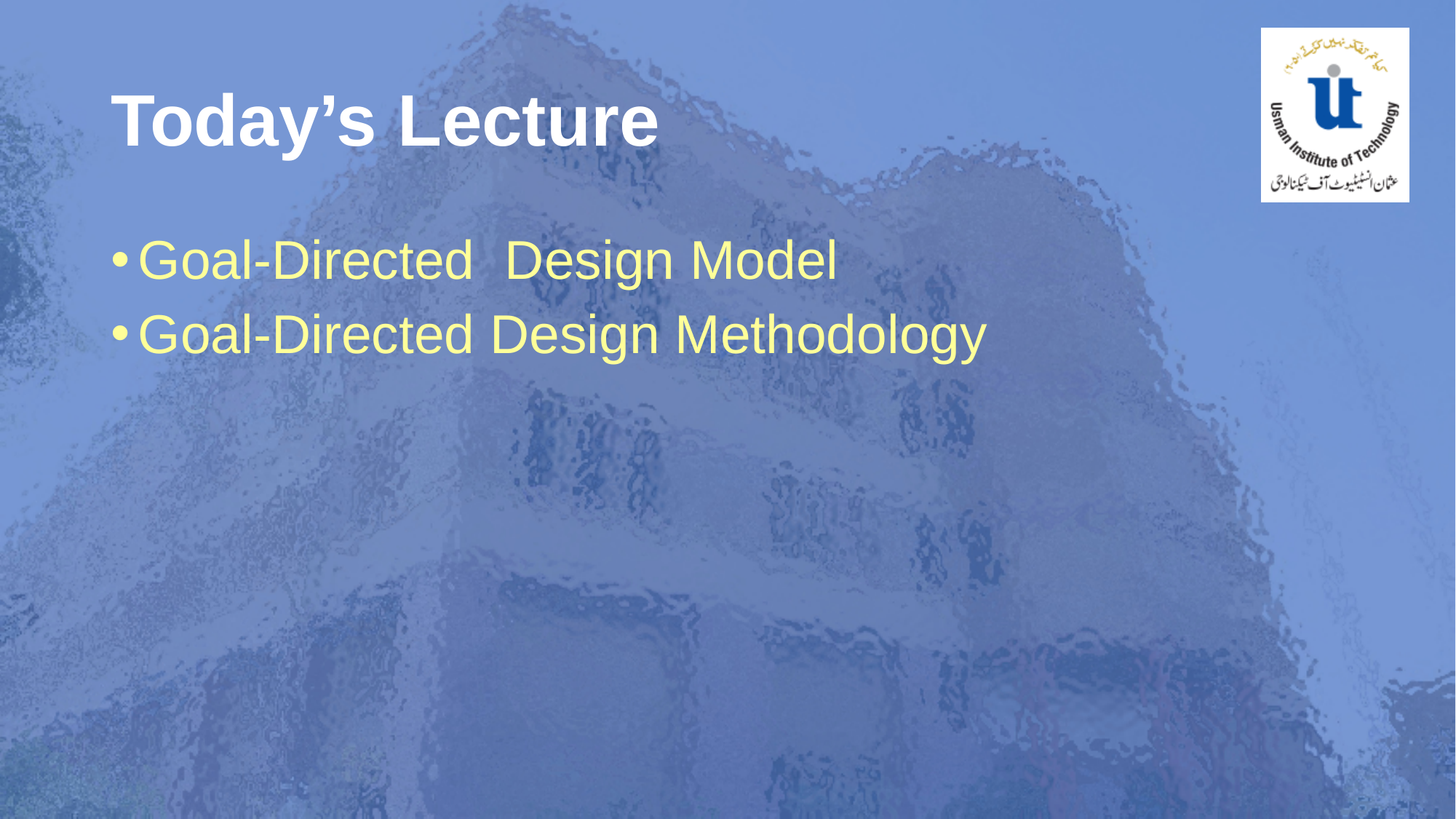

# Today’s Lecture
Goal-Directed  Design Model
Goal-Directed Design Methodology